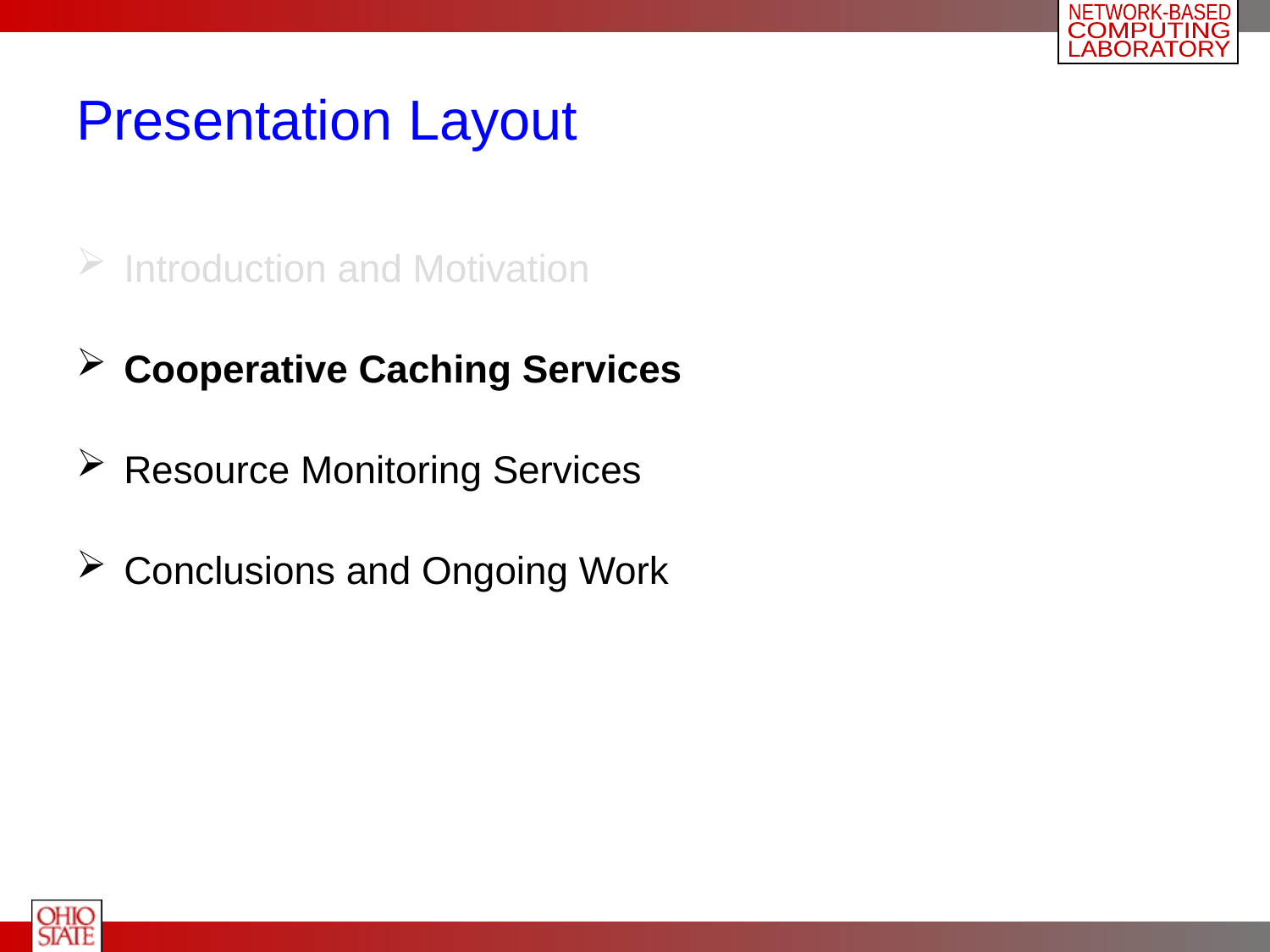

# Presentation Layout
Introduction and Motivation
Cooperative Caching Services
Resource Monitoring Services
Conclusions and Ongoing Work